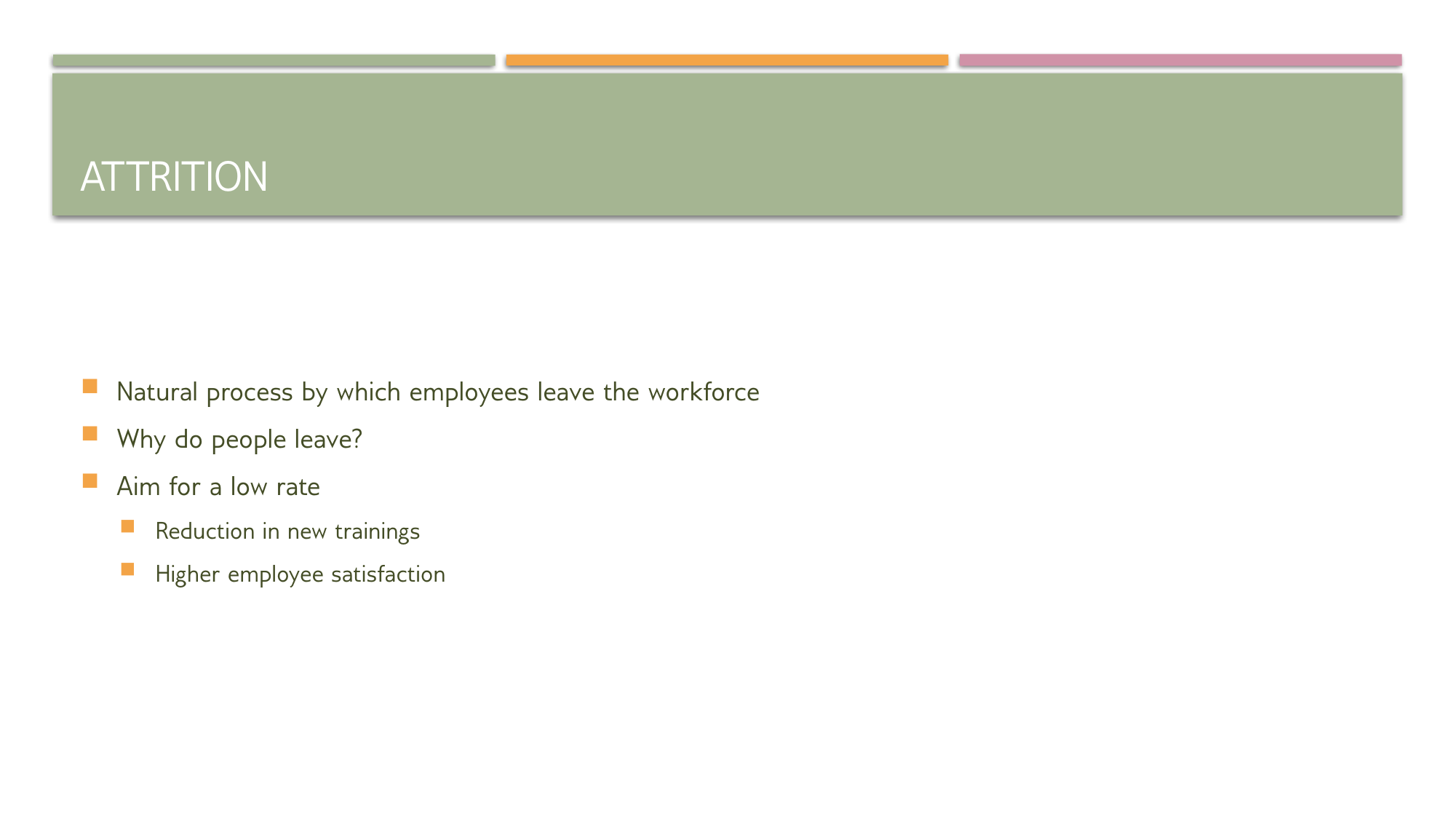

# Attrition
Natural process by which employees leave the workforce
Why do people leave?
Aim for a low rate
Reduction in new trainings
Higher employee satisfaction